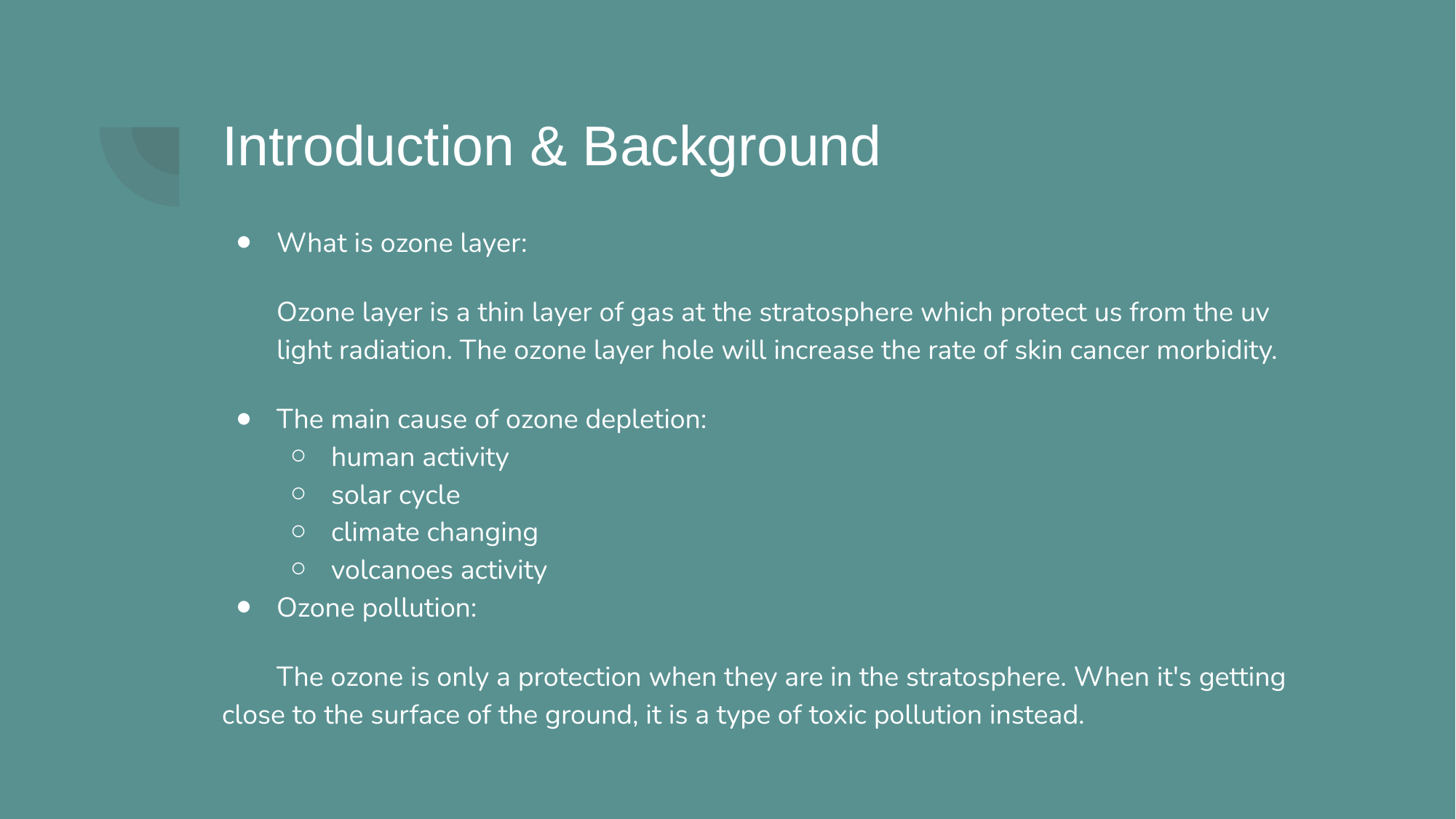

# Introduction & Background
What is ozone layer:
Ozone layer is a thin layer of gas at the stratosphere which protect us from the uv light radiation. The ozone layer hole will increase the rate of skin cancer morbidity.
The main cause of ozone depletion:
human activity
solar cycle
climate changing
volcanoes activity
Ozone pollution:
The ozone is only a protection when they are in the stratosphere. When it's getting close to the surface of the ground, it is a type of toxic pollution instead.